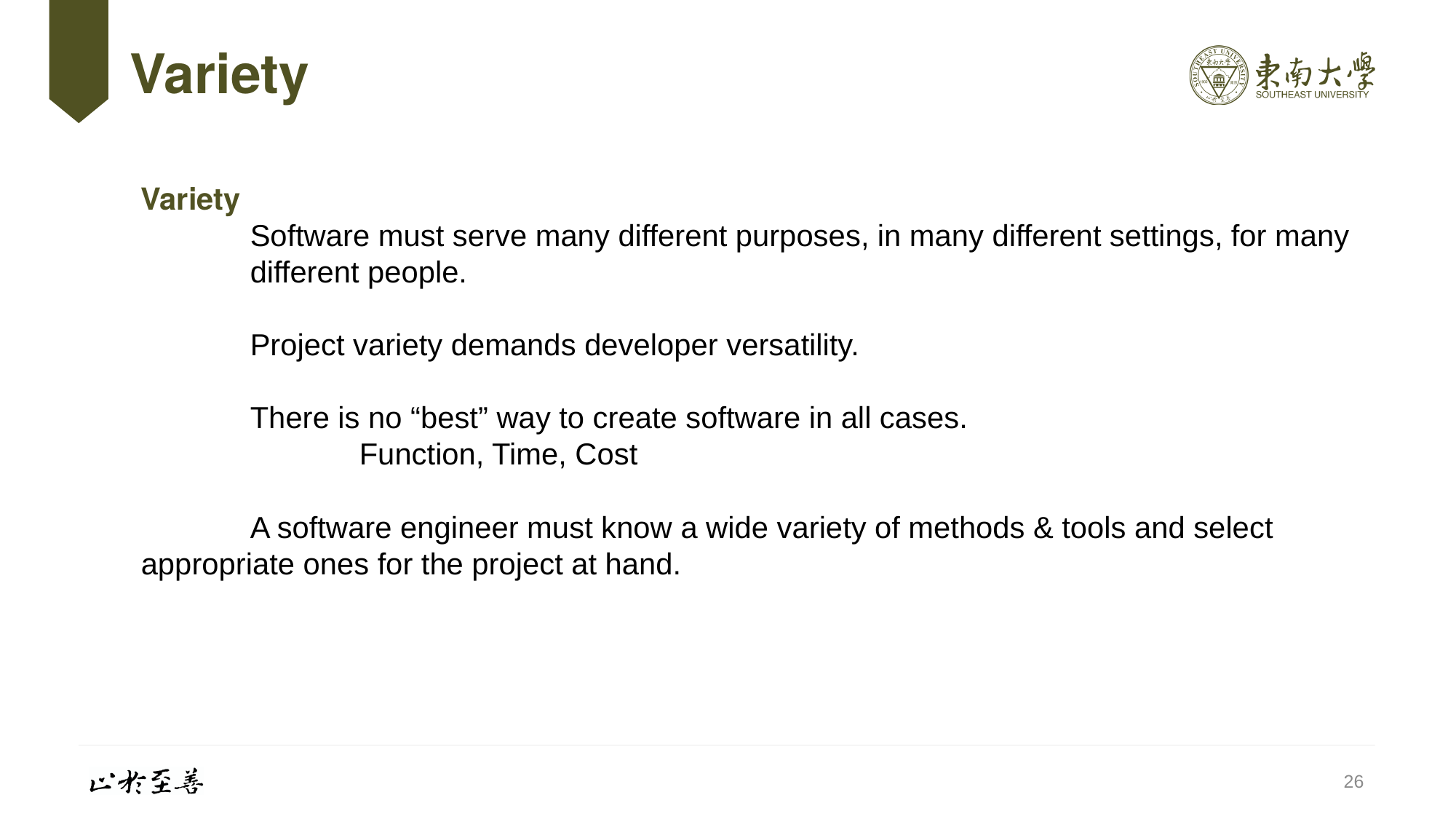

# Variety
Variety
	Software must serve many different purposes, in many different settings, for many 	different people.

	Project variety demands developer versatility.

	There is no “best” way to create software in all cases.
		Function, Time, Cost

	A software engineer must know a wide variety of methods & tools and select 	appropriate ones for the project at hand.
26